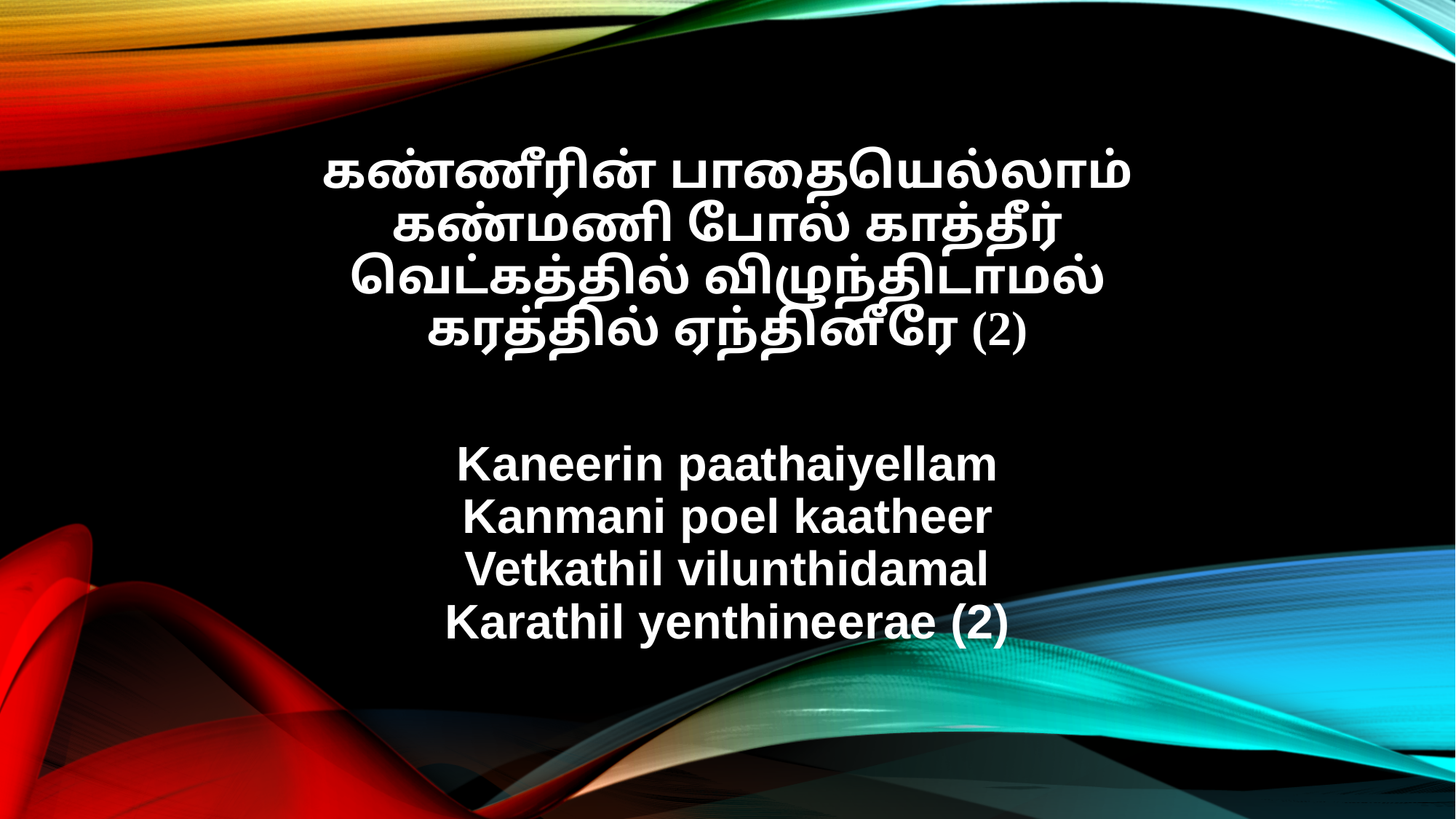

கண்ணீரின் பாதையெல்லாம்
கண்மணி போல் காத்தீர்
வெட்கத்தில் விழுந்திடாமல்
கரத்தில் ஏந்தினீரே (2)

Kaneerin paathaiyellam
Kanmani poel kaatheer
Vetkathil vilunthidamal
Karathil yenthineerae (2)